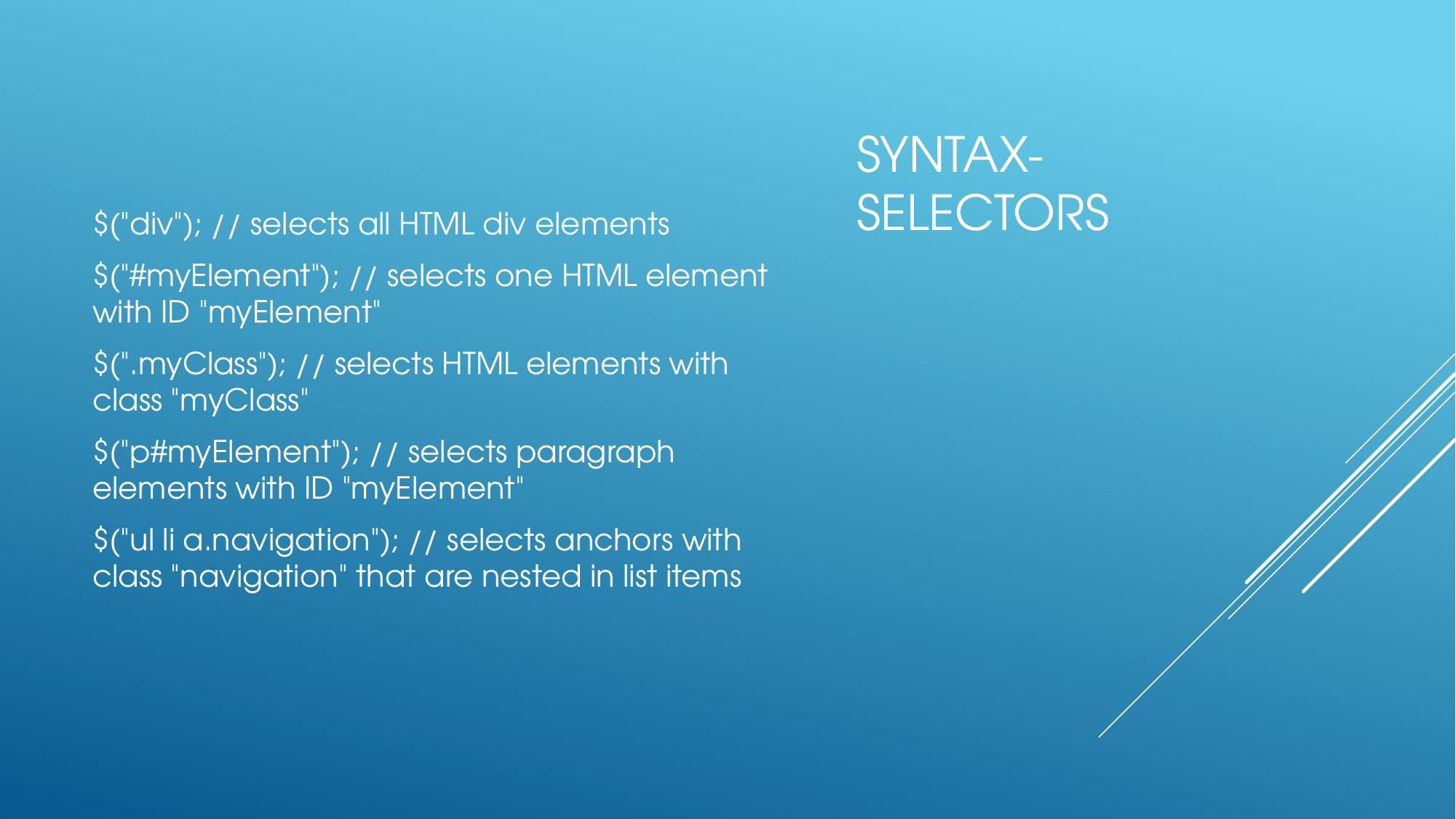

$("div"); // selects all HTML div elements
$("#myElement"); // selects one HTML element with ID "myElement"
$(".myClass"); // selects HTML elements with class "myClass"
$("p#myElement"); // selects paragraph elements with ID "myElement"
$("ul li a.navigation"); // selects anchors with class "navigation" that are nested in list items
# Syntax-Selectors